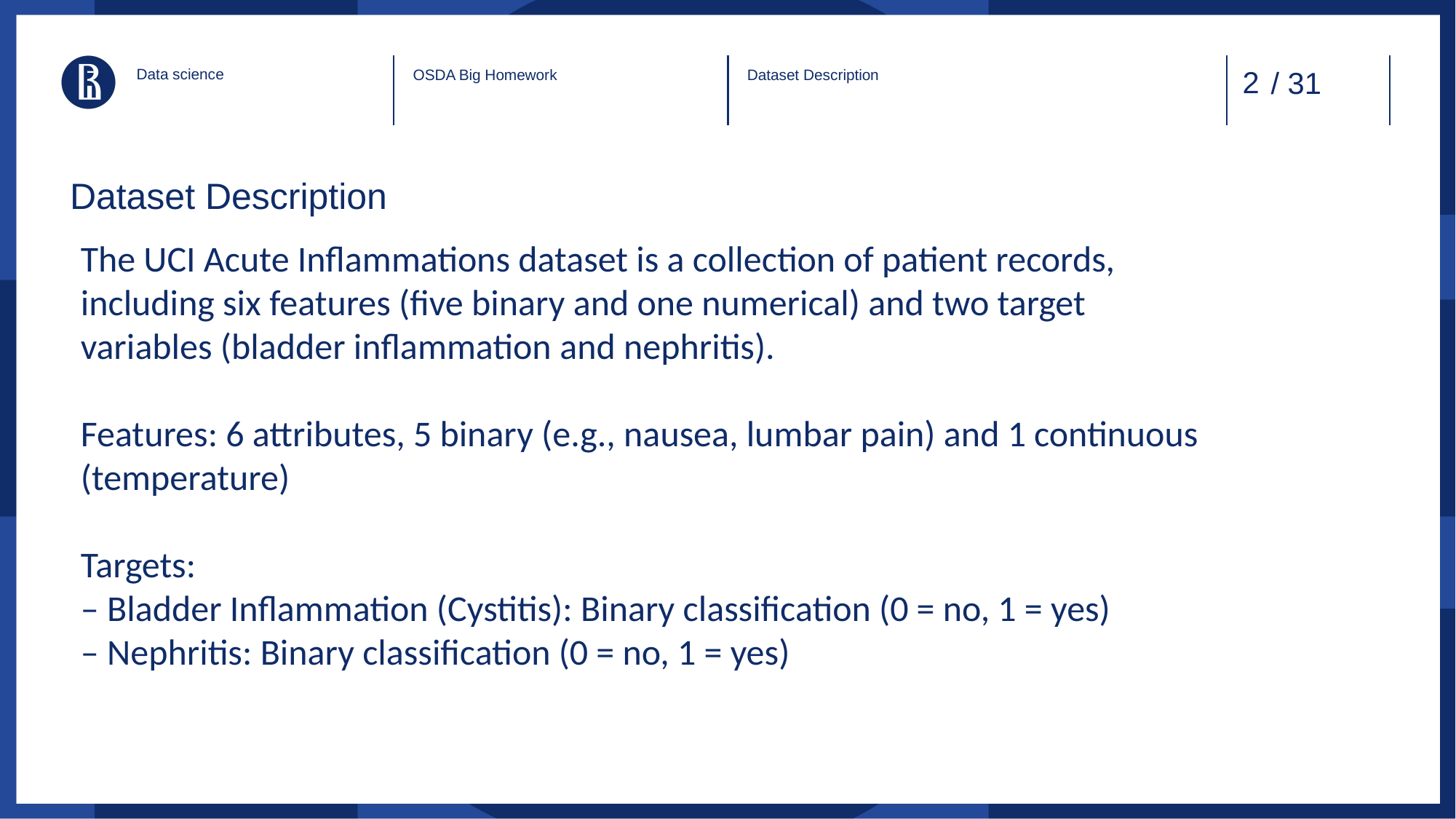

/ 31
Data science
OSDA Big Homework
Dataset Description
# Dataset Description
The UCI Acute Inflammations dataset is a collection of patient records, including six features (five binary and one numerical) and two target variables (bladder inflammation and nephritis).

Features: 6 attributes, 5 binary (e.g., nausea, lumbar pain) and 1 continuous
(temperature)

Targets:
– Bladder Inflammation (Cystitis): Binary classification (0 = no, 1 = yes)
– Nephritis: Binary classification (0 = no, 1 = yes)